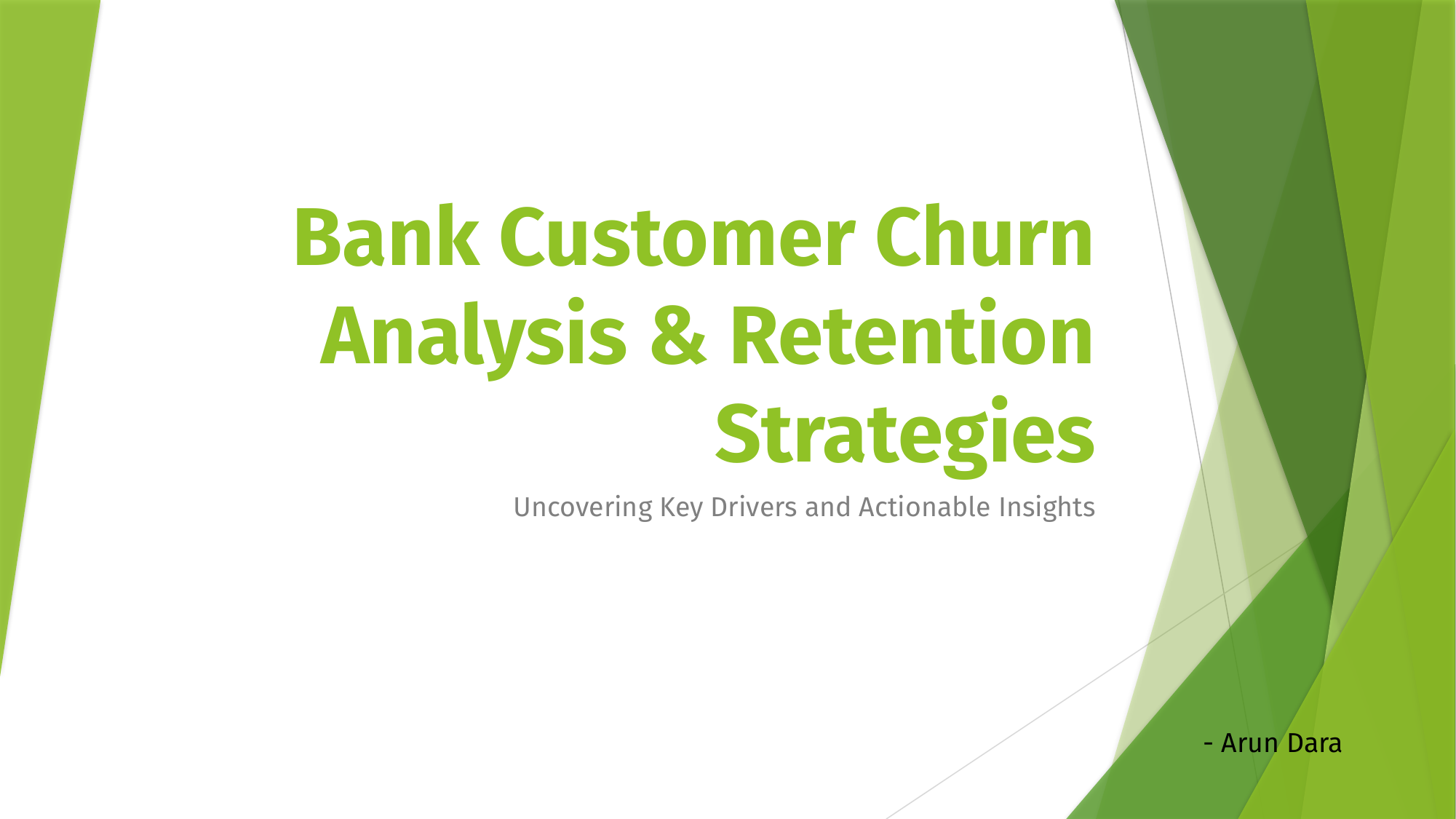

# Bank Customer Churn Analysis & Retention Strategies
Uncovering Key Drivers and Actionable Insights
- Arun Dara